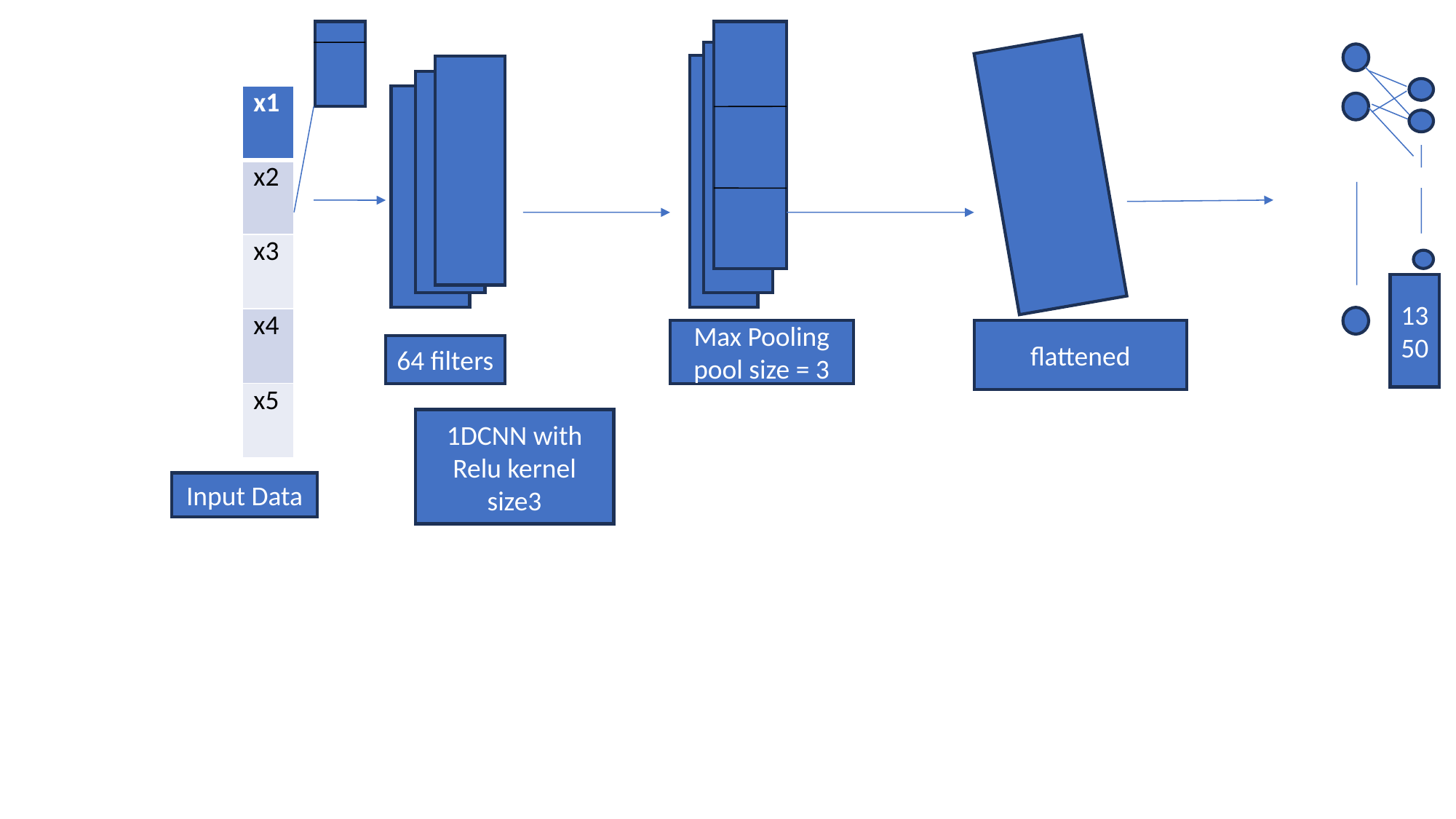

| x1 |
| --- |
| x2 |
| x3 |
| x4 |
| x5 |

1350

Max Pooling
pool size = 3
flattened
64 filters
1DCNN with Relu kernel size3
Input Data